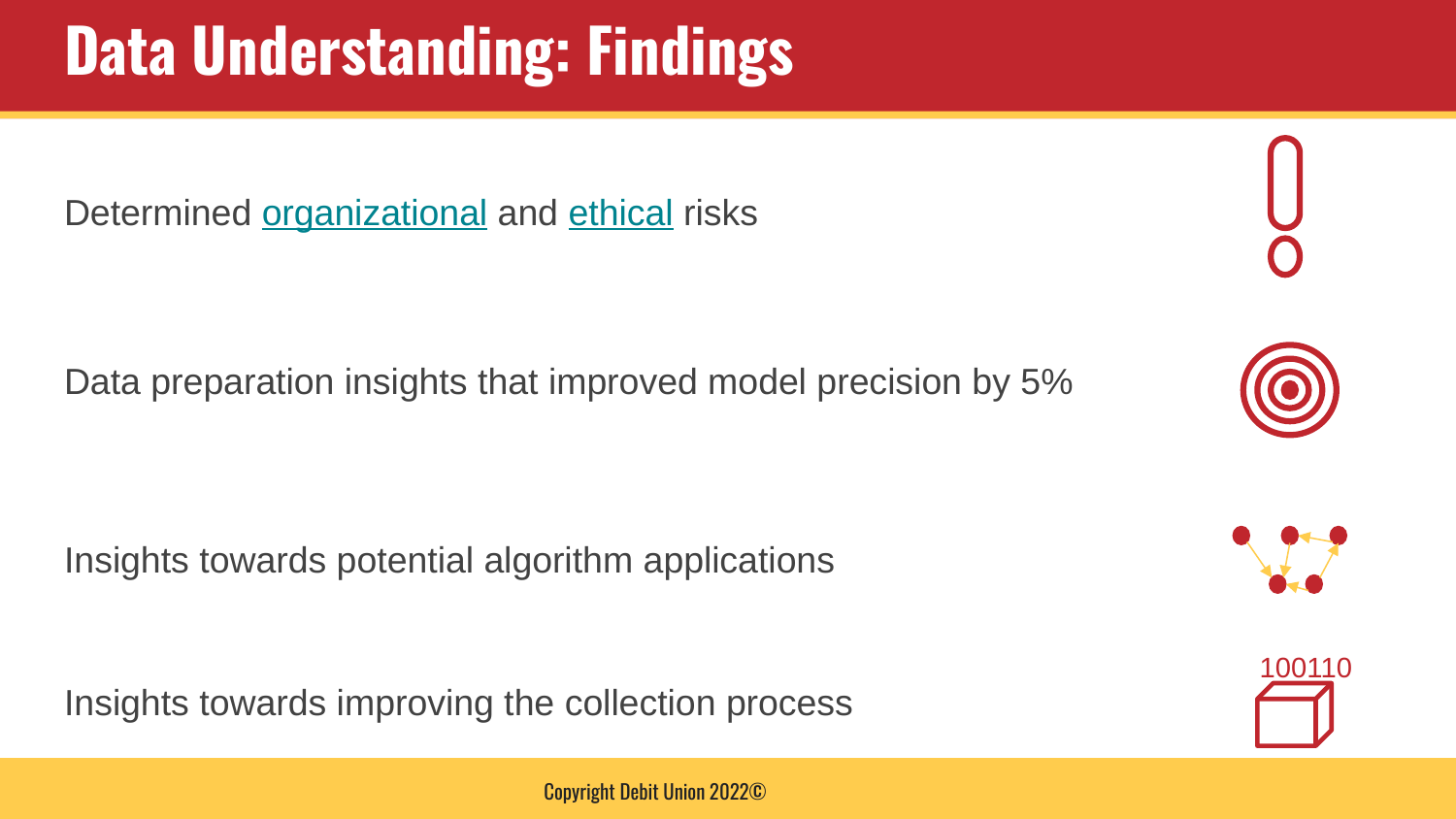

# Data Understanding: Findings

Determined organizational and ethical risks

Data preparation insights that improved model precision by 5%

Insights towards potential algorithm applications

100110
Insights towards improving the collection process

Copyright Debit Union 2022©